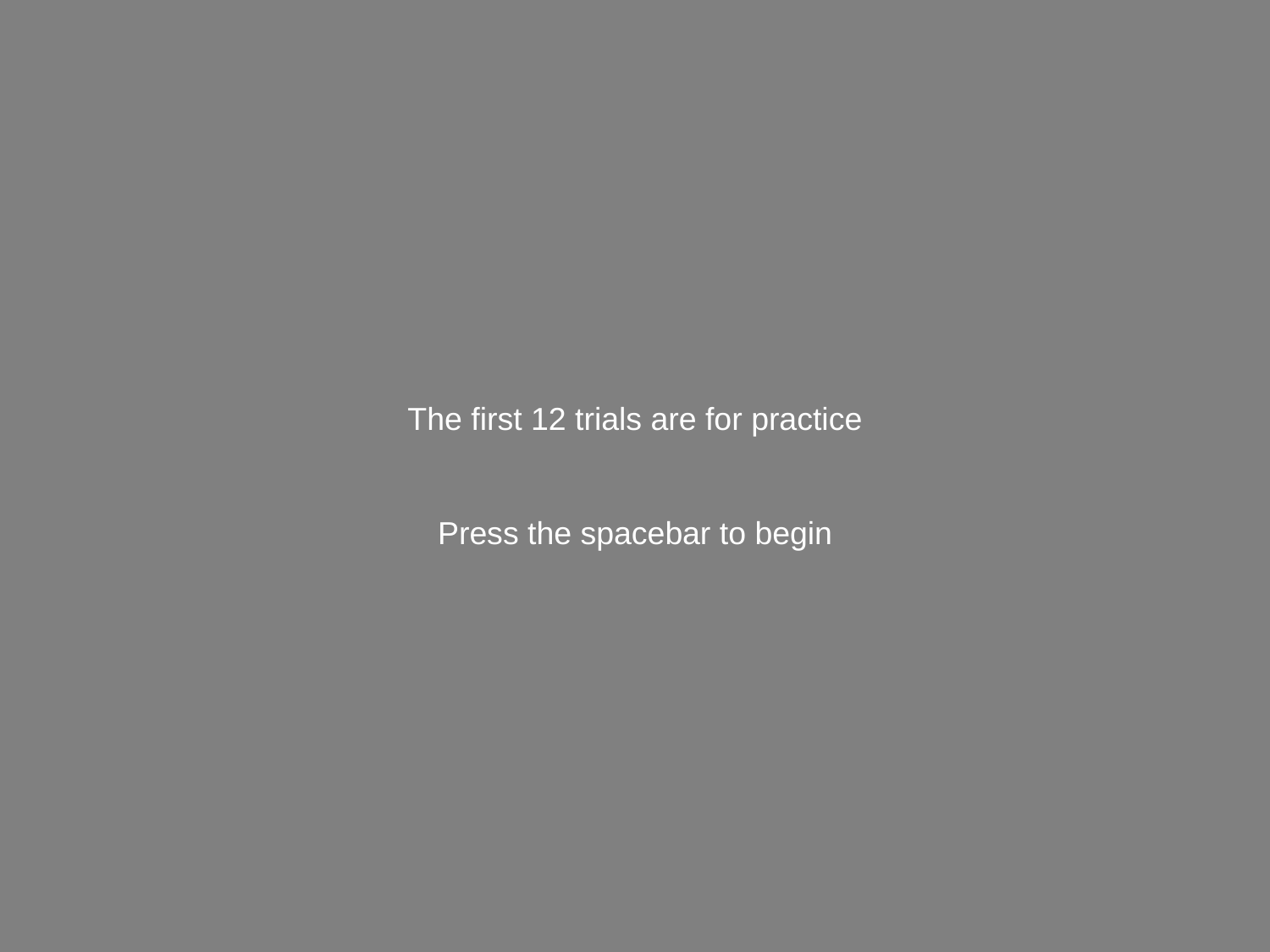

The first 12 trials are for practice

Press the spacebar to begin